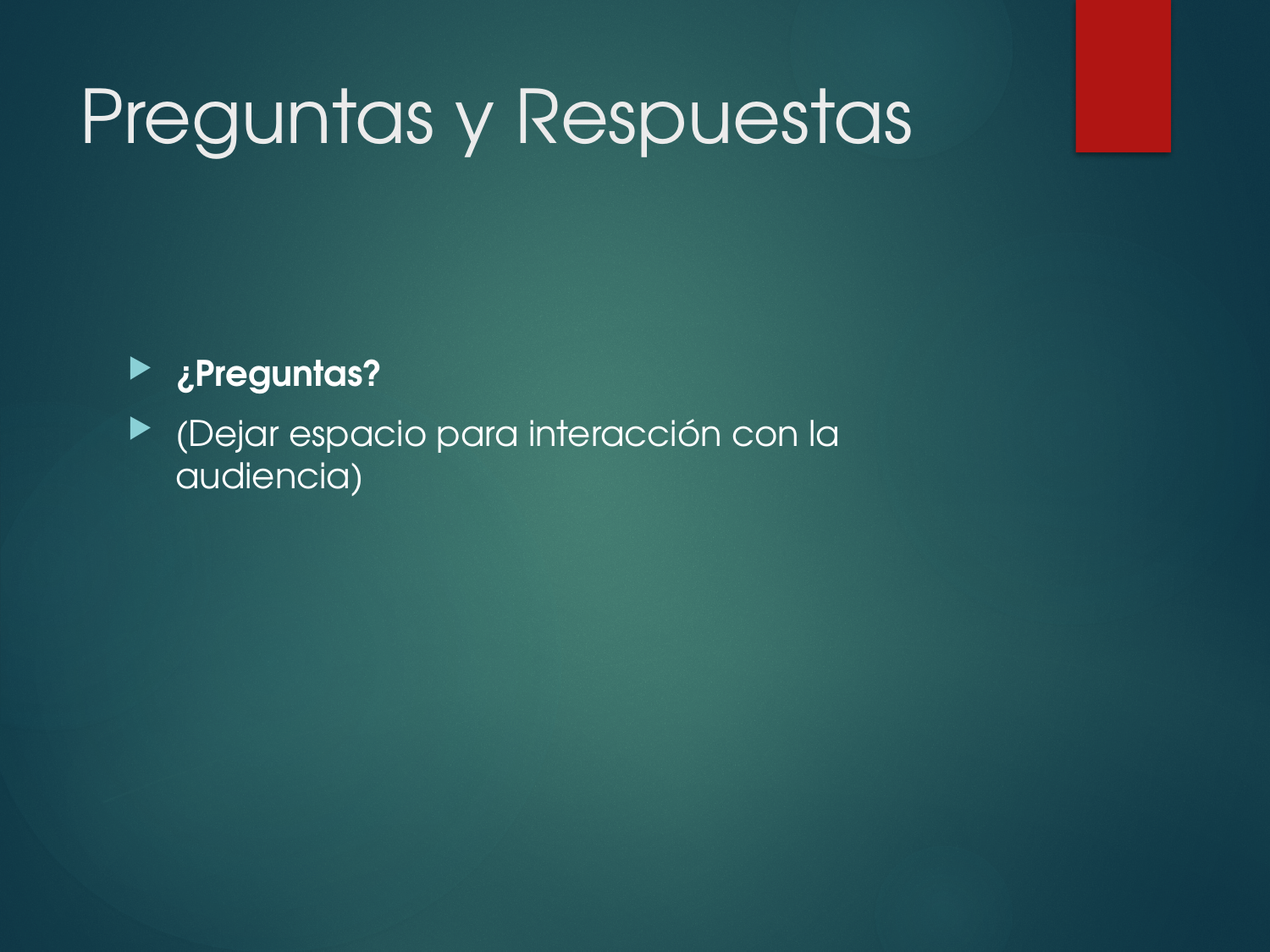

# Preguntas y Respuestas

¿Preguntas?
(Dejar espacio para interacción con la audiencia)